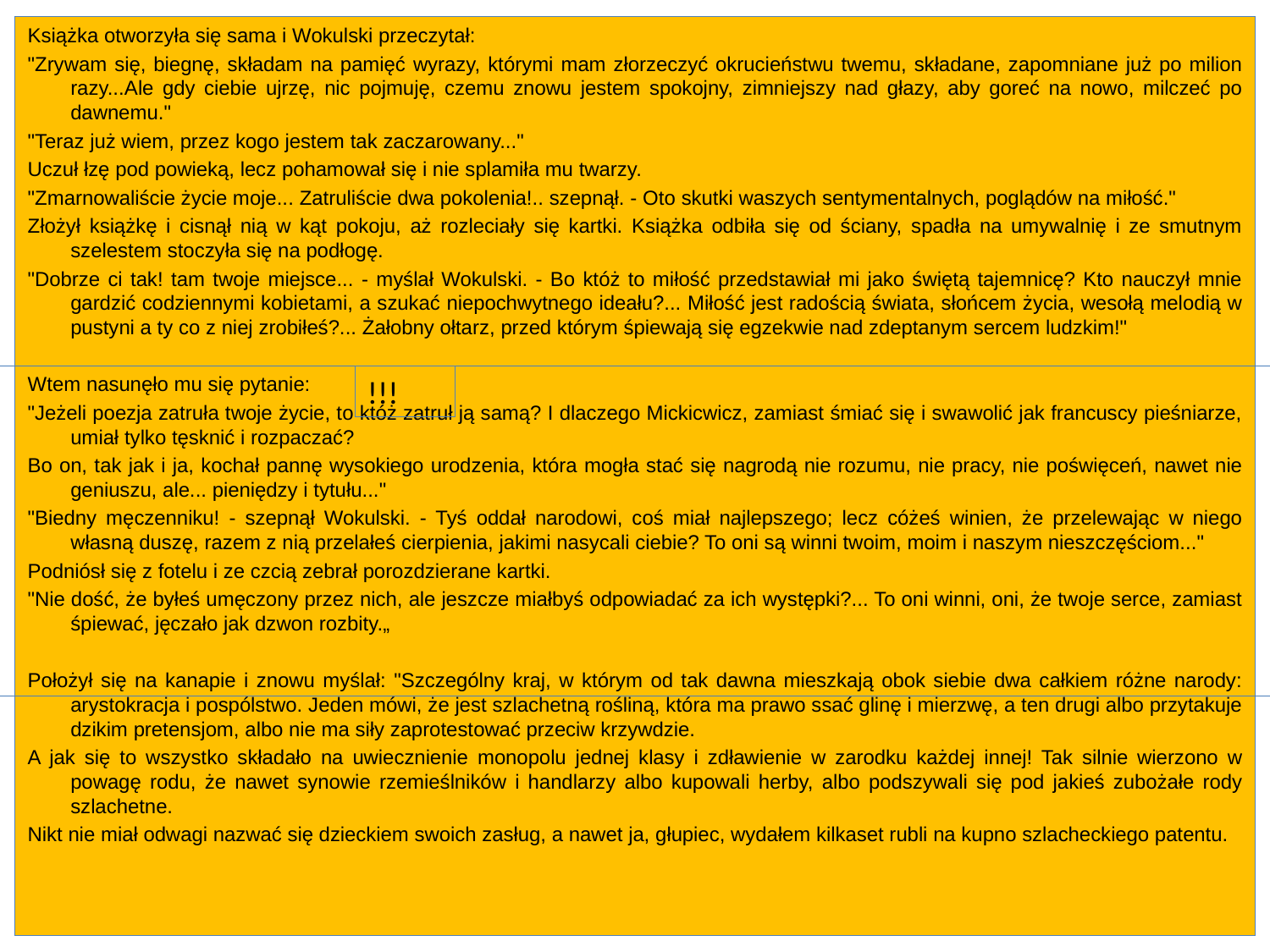

Książka otworzyła się sama i Wokulski przeczytał:
"Zrywam się, biegnę, składam na pamięć wyrazy, którymi mam złorzeczyć okrucieństwu twemu, składane, zapomniane już po milion razy...Ale gdy ciebie ujrzę, nic pojmuję, czemu znowu jestem spokojny, zimniejszy nad głazy, aby goreć na nowo, milczeć po dawnemu."
"Teraz już wiem, przez kogo jestem tak zaczarowany..."
Uczuł łzę pod powieką, lecz pohamował się i nie splamiła mu twarzy.
"Zmarnowaliście życie moje... Zatruliście dwa pokolenia!.. szepnął. - Oto skutki waszych sentymentalnych, poglądów na miłość."
Złożył książkę i cisnął nią w kąt pokoju, aż rozleciały się kartki. Książka odbiła się od ściany, spadła na umywalnię i ze smutnym szelestem stoczyła się na podłogę.
"Dobrze ci tak! tam twoje miejsce... - myślał Wokulski. - Bo któż to miłość przedstawiał mi jako świętą tajemnicę? Kto nauczył mnie gardzić codziennymi kobietami, a szukać niepochwytnego ideału?... Miłość jest radością świata, słońcem życia, wesołą melodią w pustyni a ty co z niej zrobiłeś?... Żałobny ołtarz, przed którym śpiewają się egzekwie nad zdeptanym sercem ludzkim!"

Wtem nasunęło mu się pytanie:
"Jeżeli poezja zatruła twoje życie, to któż zatruł ją samą? I dlaczego Mickicwicz, zamiast śmiać się i swawolić jak francuscy pieśniarze, umiał tylko tęsknić i rozpaczać?
Bo on, tak jak i ja, kochał pannę wysokiego urodzenia, która mogła stać się nagrodą nie rozumu, nie pracy, nie poświęceń, nawet nie geniuszu, ale... pieniędzy i tytułu..."
"Biedny męczenniku! - szepnął Wokulski. - Tyś oddał narodowi, coś miał najlepszego; lecz cóżeś winien, że przelewając w niego własną duszę, razem z nią przelałeś cierpienia, jakimi nasycali ciebie? To oni są winni twoim, moim i naszym nieszczęściom..."
Podniósł się z fotelu i ze czcią zebrał porozdzierane kartki.
"Nie dość, że byłeś umęczony przez nich, ale jeszcze miałbyś odpowiadać za ich występki?... To oni winni, oni, że twoje serce, zamiast śpiewać, jęczało jak dzwon rozbity.„

Położył się na kanapie i znowu myślał: "Szczególny kraj, w którym od tak dawna mieszkają obok siebie dwa całkiem różne narody: arystokracja i pospólstwo. Jeden mówi, że jest szlachetną rośliną, która ma prawo ssać glinę i mierzwę, a ten drugi albo przytakuje dzikim pretensjom, albo nie ma siły zaprotestować przeciw krzywdzie.
A jak się to wszystko składało na uwiecznienie monopolu jednej klasy i zdławienie w zarodku każdej innej! Tak silnie wierzono w powagę rodu, że nawet synowie rzemieślników i handlarzy albo kupowali herby, albo podszywali się pod jakieś zubożałe rody szlachetne.
Nikt nie miał odwagi nazwać się dzieckiem swoich zasług, a nawet ja, głupiec, wydałem kilkaset rubli na kupno szlacheckiego patentu.

!!!